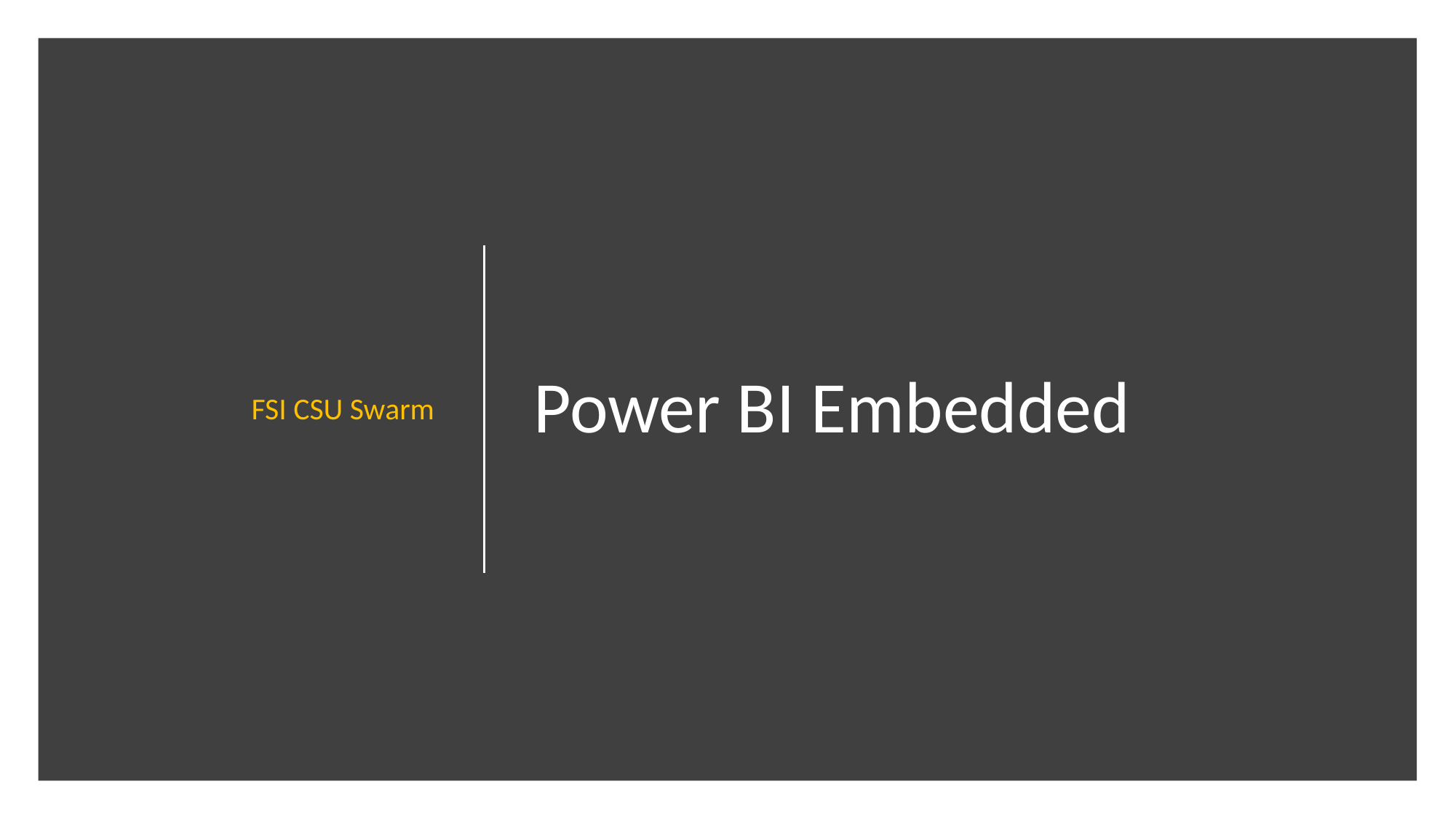

FSI CSU Swarm
# Power BI Embedded